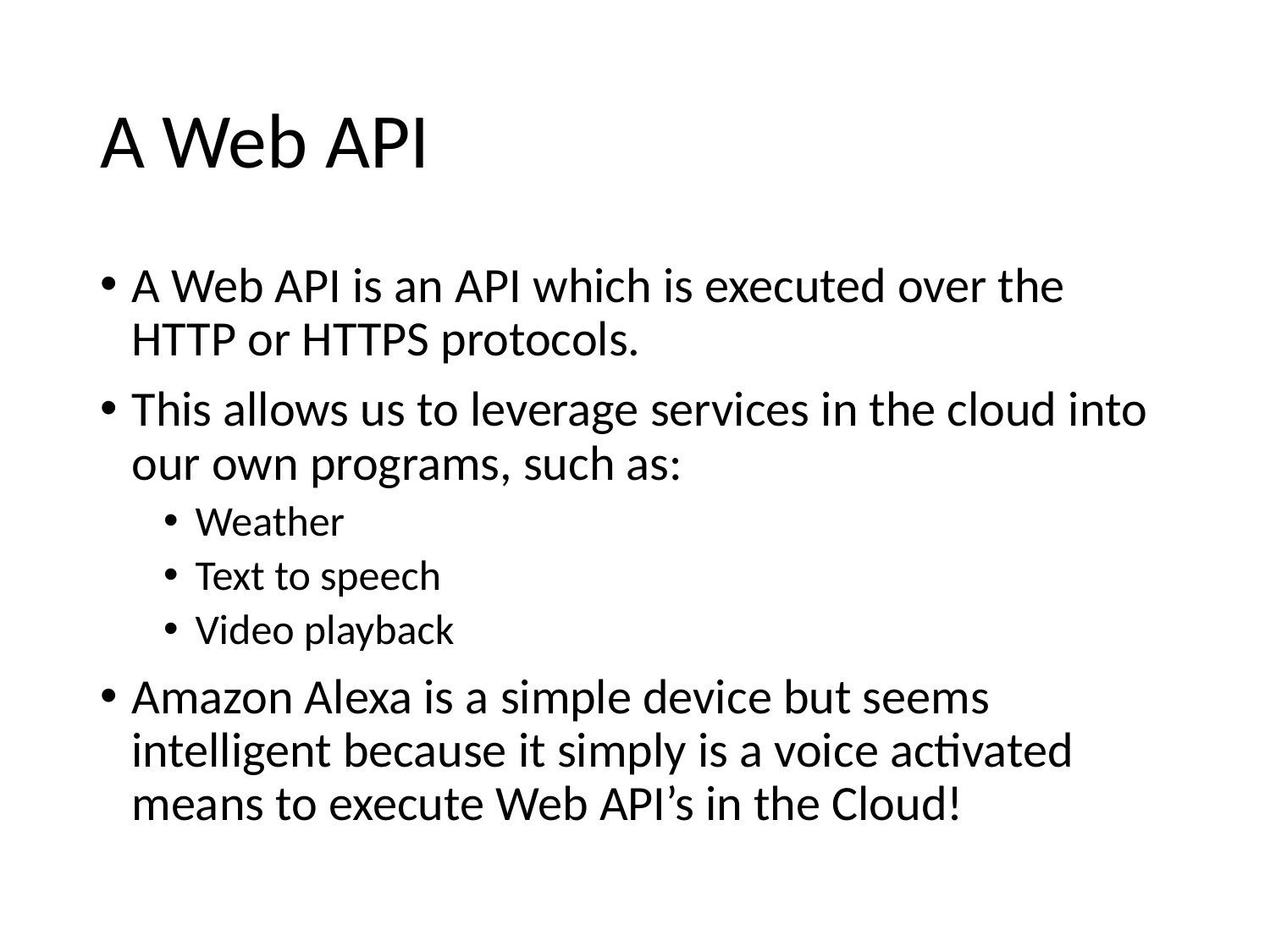

# A Web API
A Web API is an API which is executed over the HTTP or HTTPS protocols.
This allows us to leverage services in the cloud into our own programs, such as:
Weather
Text to speech
Video playback
Amazon Alexa is a simple device but seems intelligent because it simply is a voice activated means to execute Web API’s in the Cloud!